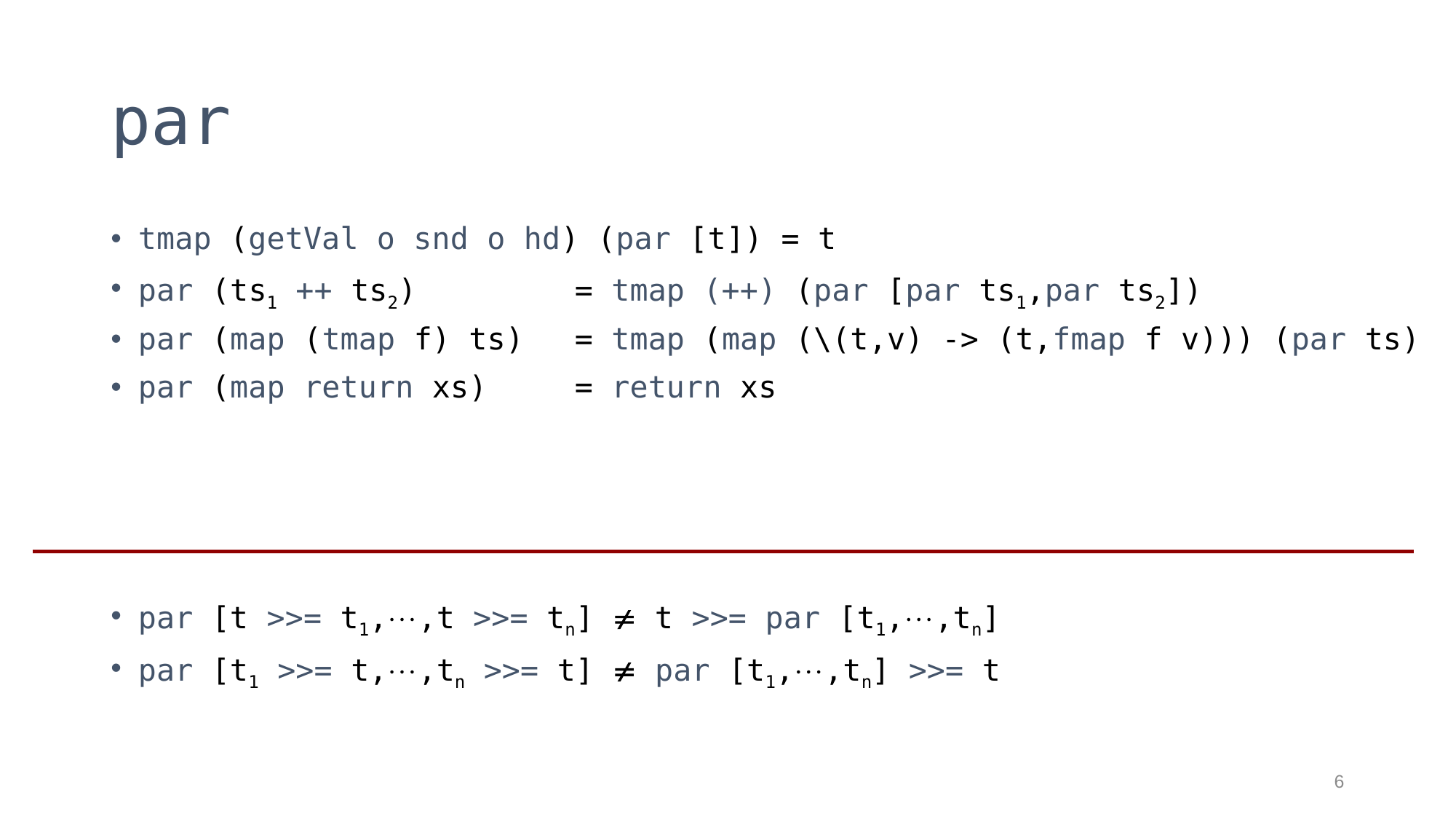

# par
tmap (getVal o snd o hd) (par [t]) = t
par (ts1 ++ ts2)		= tmap (++) (par [par ts1,par ts2])
par (map (tmap f) ts)	= tmap (map (\(t,v) -> (t,fmap f v))) (par ts)
par (map return xs)	= return xs
par [t >>= t1,…,t >>= tn] ≠ t >>= par [t1,…,tn]
par [t1 >>= t,…,tn >>= t] ≠ par [t1,…,tn] >>= t
6